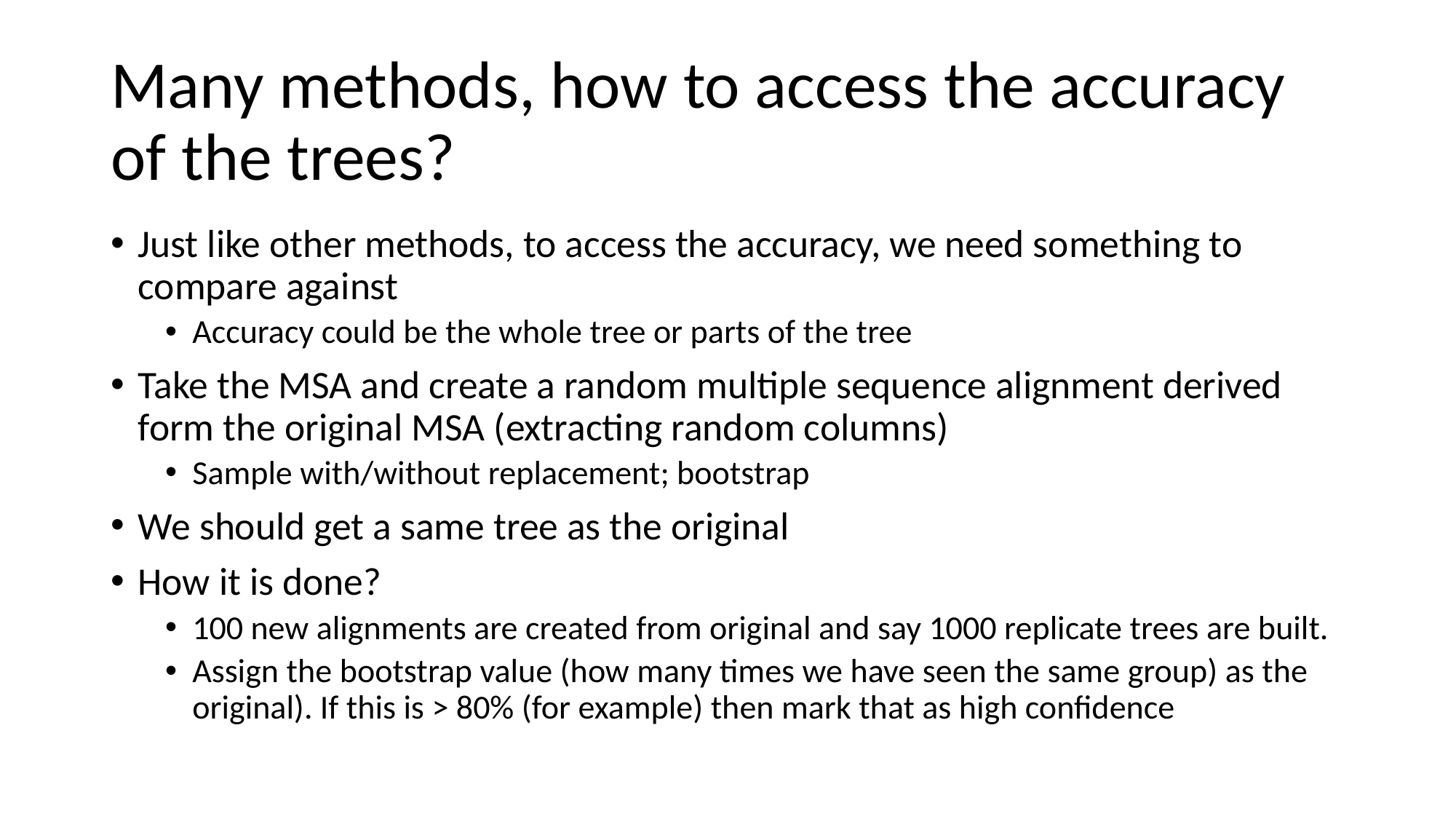

# Many methods, how to access the accuracy of the trees?
Just like other methods, to access the accuracy, we need something to compare against
Accuracy could be the whole tree or parts of the tree
Take the MSA and create a random multiple sequence alignment derived form the original MSA (extracting random columns)
Sample with/without replacement; bootstrap
We should get a same tree as the original
How it is done?
100 new alignments are created from original and say 1000 replicate trees are built.
Assign the bootstrap value (how many times we have seen the same group) as the original). If this is > 80% (for example) then mark that as high confidence